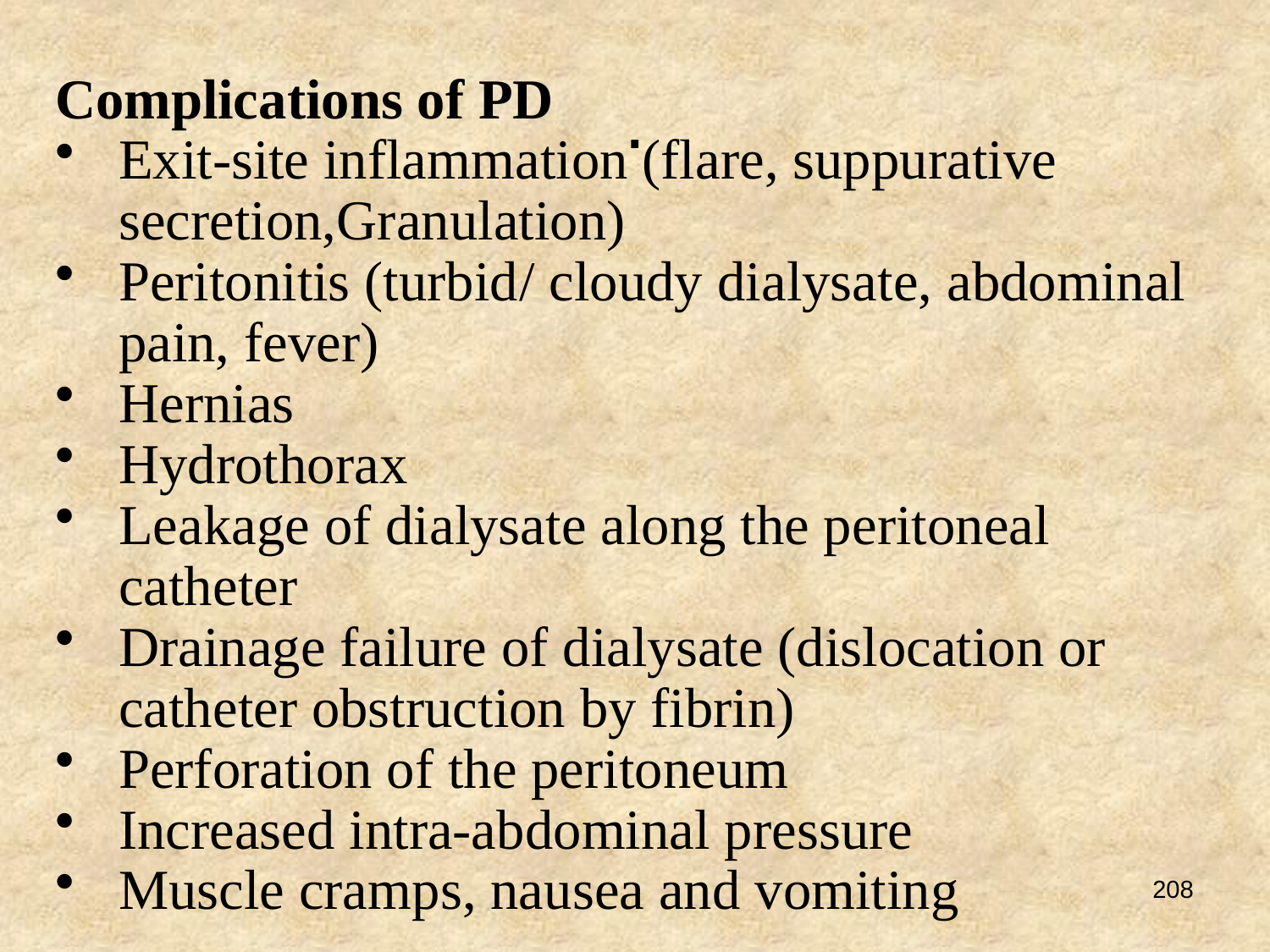

# .
Complications of PD
Exit-site inflammation (flare, suppurative secretion,Granulation)
Peritonitis (turbid/ cloudy dialysate, abdominal pain, fever)
Hernias
Hydrothorax
Leakage of dialysate along the peritoneal catheter
Drainage failure of dialysate (dislocation or catheter obstruction by fibrin)
Perforation of the peritoneum
Increased intra-abdominal pressure
Muscle cramps, nausea and vomiting

208